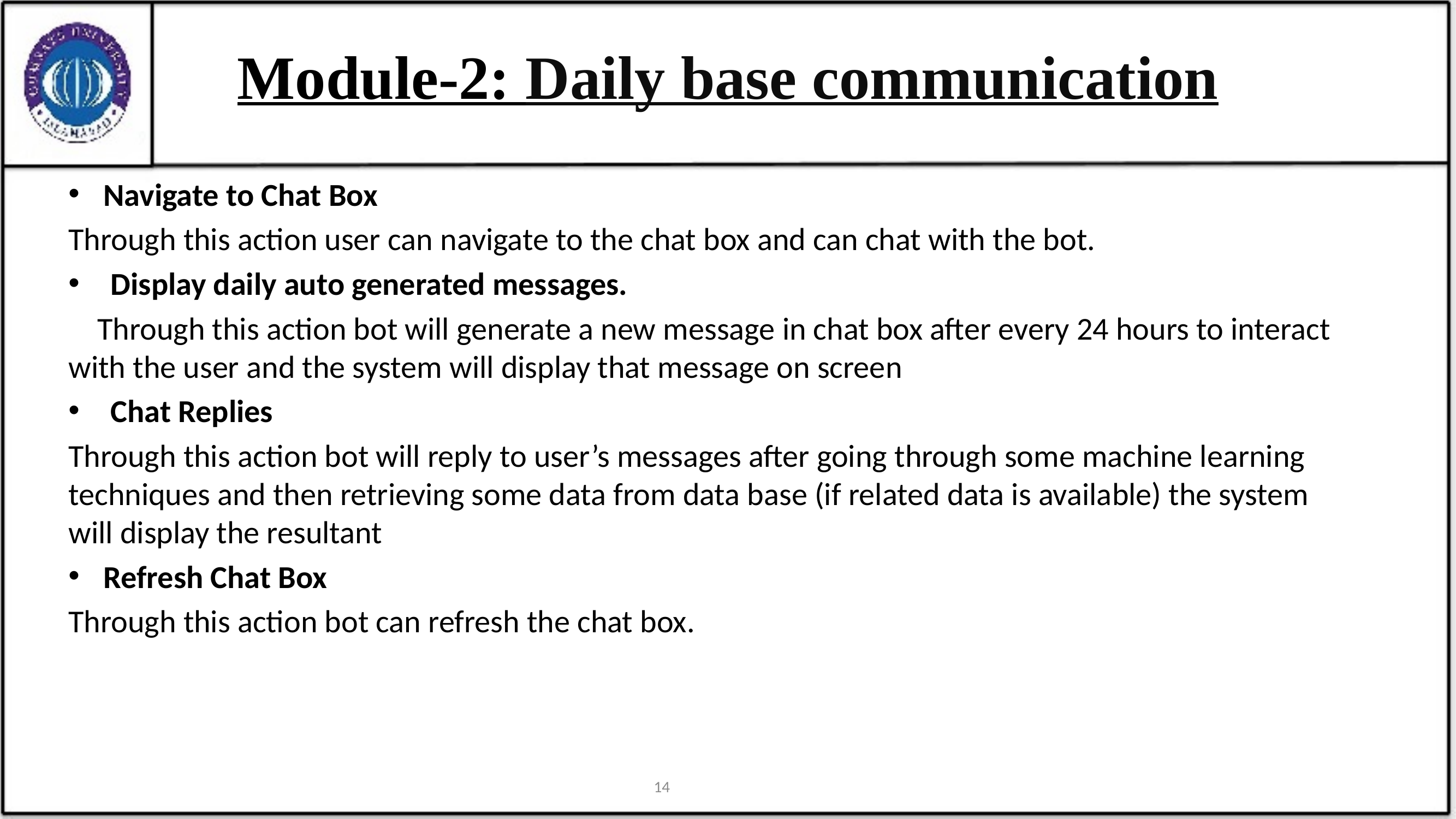

# Module-2: Daily base communication
Navigate to Chat Box
Through this action user can navigate to the chat box and can chat with the bot.
 Display daily auto generated messages.
    Through this action bot will generate a new message in chat box after every 24 hours to interact  with the user and the system will display that message on screen
 Chat Replies
Through this action bot will reply to user’s messages after going through some machine learning techniques and then retrieving some data from data base (if related data is available) the system will display the resultant
Refresh Chat Box
Through this action bot can refresh the chat box.

14